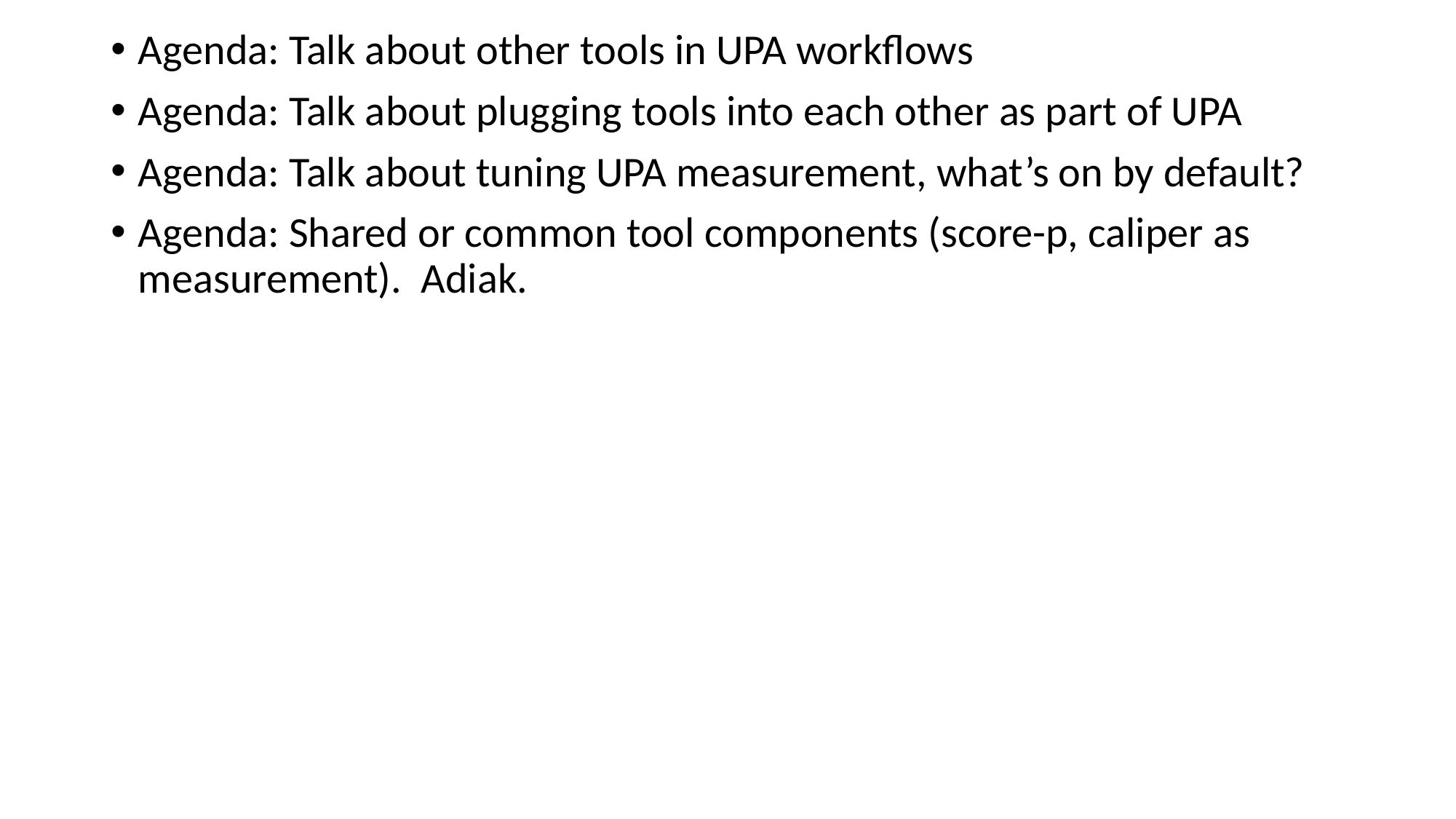

Agenda: Talk about other tools in UPA workflows
Agenda: Talk about plugging tools into each other as part of UPA
Agenda: Talk about tuning UPA measurement, what’s on by default?
Agenda: Shared or common tool components (score-p, caliper as measurement).  Adiak.